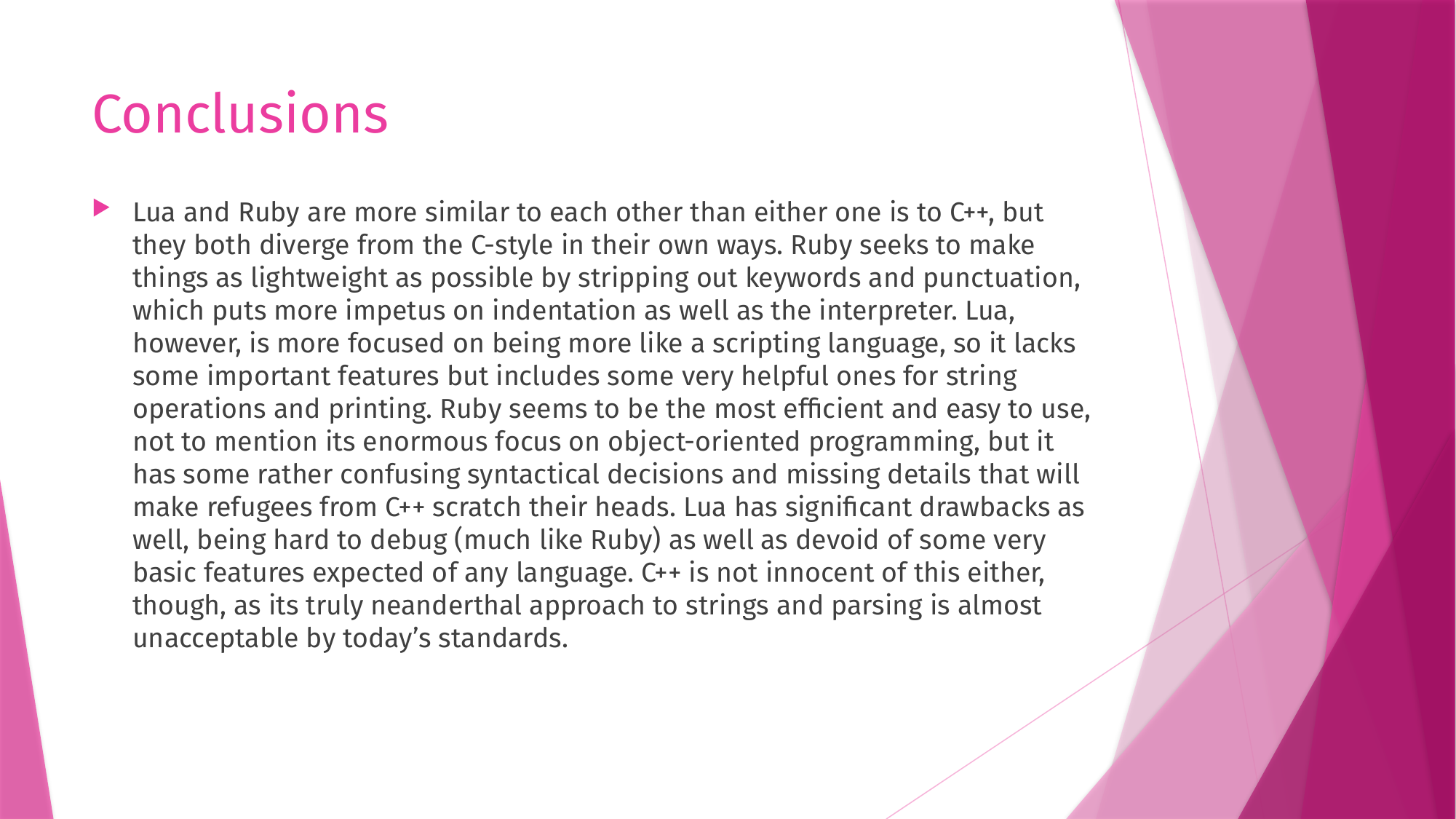

# Conclusions
Lua and Ruby are more similar to each other than either one is to C++, but they both diverge from the C-style in their own ways. Ruby seeks to make things as lightweight as possible by stripping out keywords and punctuation, which puts more impetus on indentation as well as the interpreter. Lua, however, is more focused on being more like a scripting language, so it lacks some important features but includes some very helpful ones for string operations and printing. Ruby seems to be the most efficient and easy to use, not to mention its enormous focus on object-oriented programming, but it has some rather confusing syntactical decisions and missing details that will make refugees from C++ scratch their heads. Lua has significant drawbacks as well, being hard to debug (much like Ruby) as well as devoid of some very basic features expected of any language. C++ is not innocent of this either, though, as its truly neanderthal approach to strings and parsing is almost unacceptable by today’s standards.